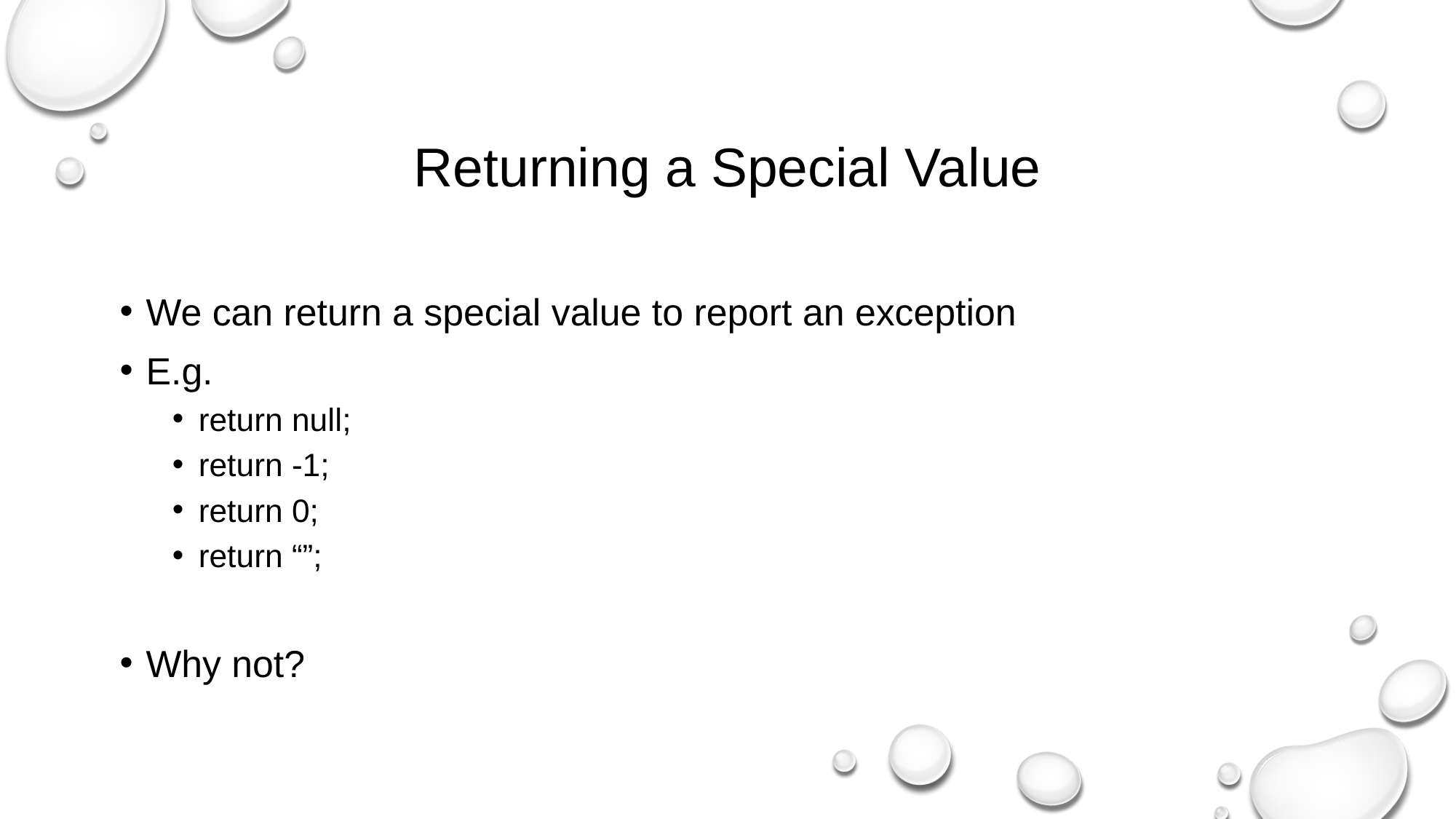

Returning a Special Value
We can return a special value to report an exception
E.g.
return null;
return -1;
return 0;
return “”;

Why not?